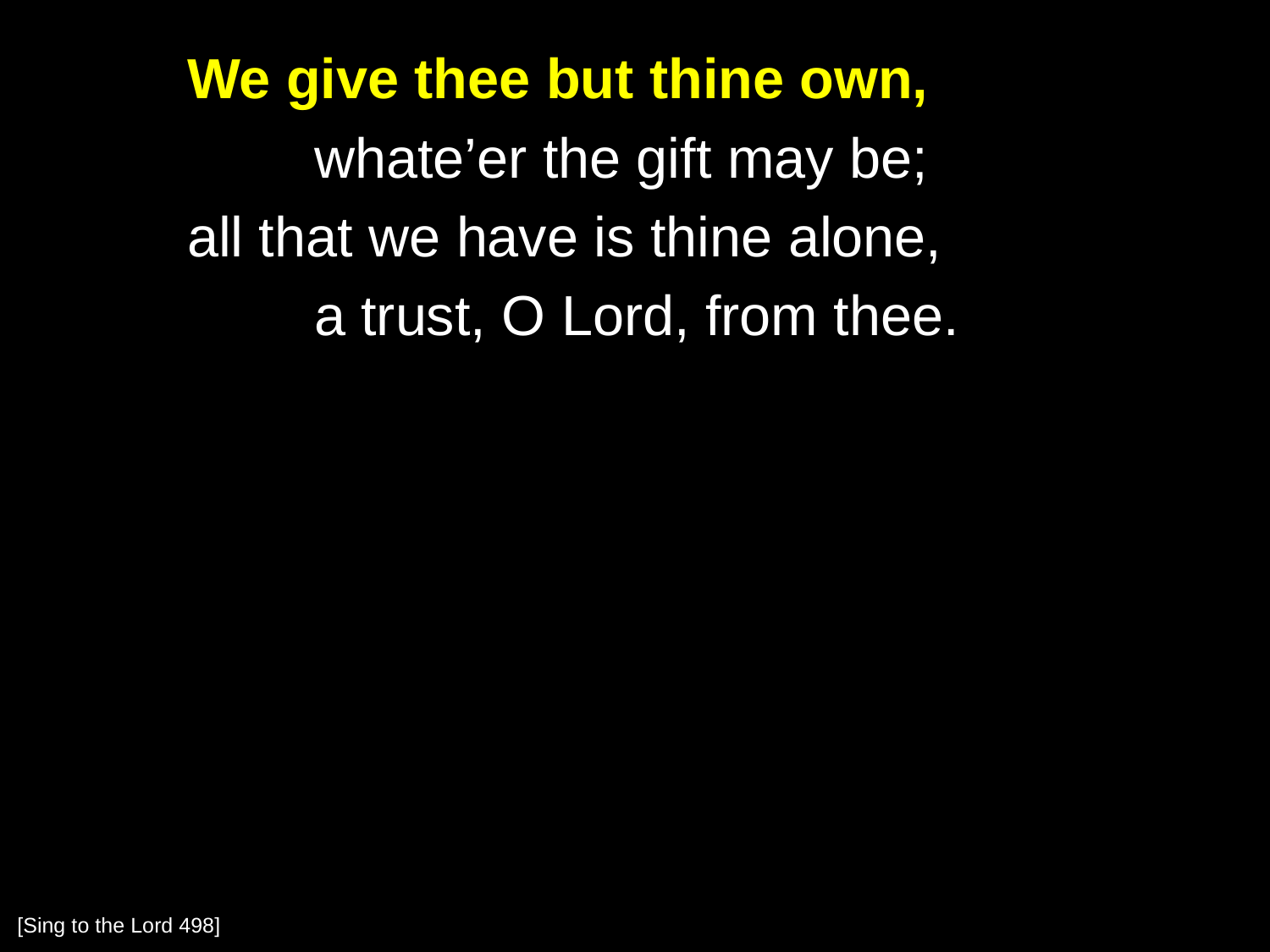

We give thee but thine own,
		whate’er the gift may be;
	all that we have is thine alone,
		a trust, O Lord, from thee.
[Sing to the Lord 498]